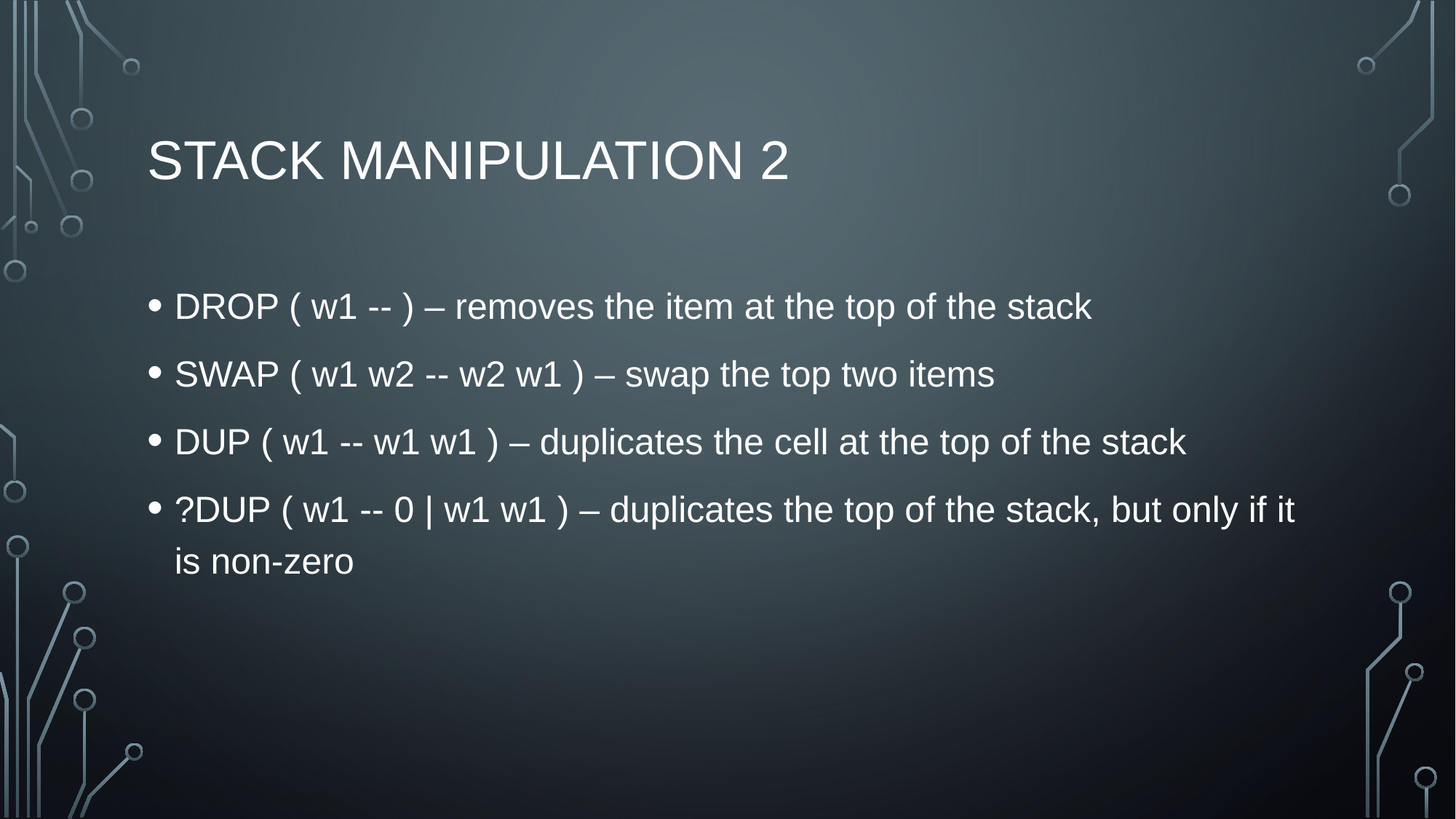

# Stack manipulation 2
DROP ( w1 -- ) – removes the item at the top of the stack
SWAP ( w1 w2 -- w2 w1 ) – swap the top two items
DUP ( w1 -- w1 w1 ) – duplicates the cell at the top of the stack
?DUP ( w1 -- 0 | w1 w1 ) – duplicates the top of the stack, but only if it is non-zero